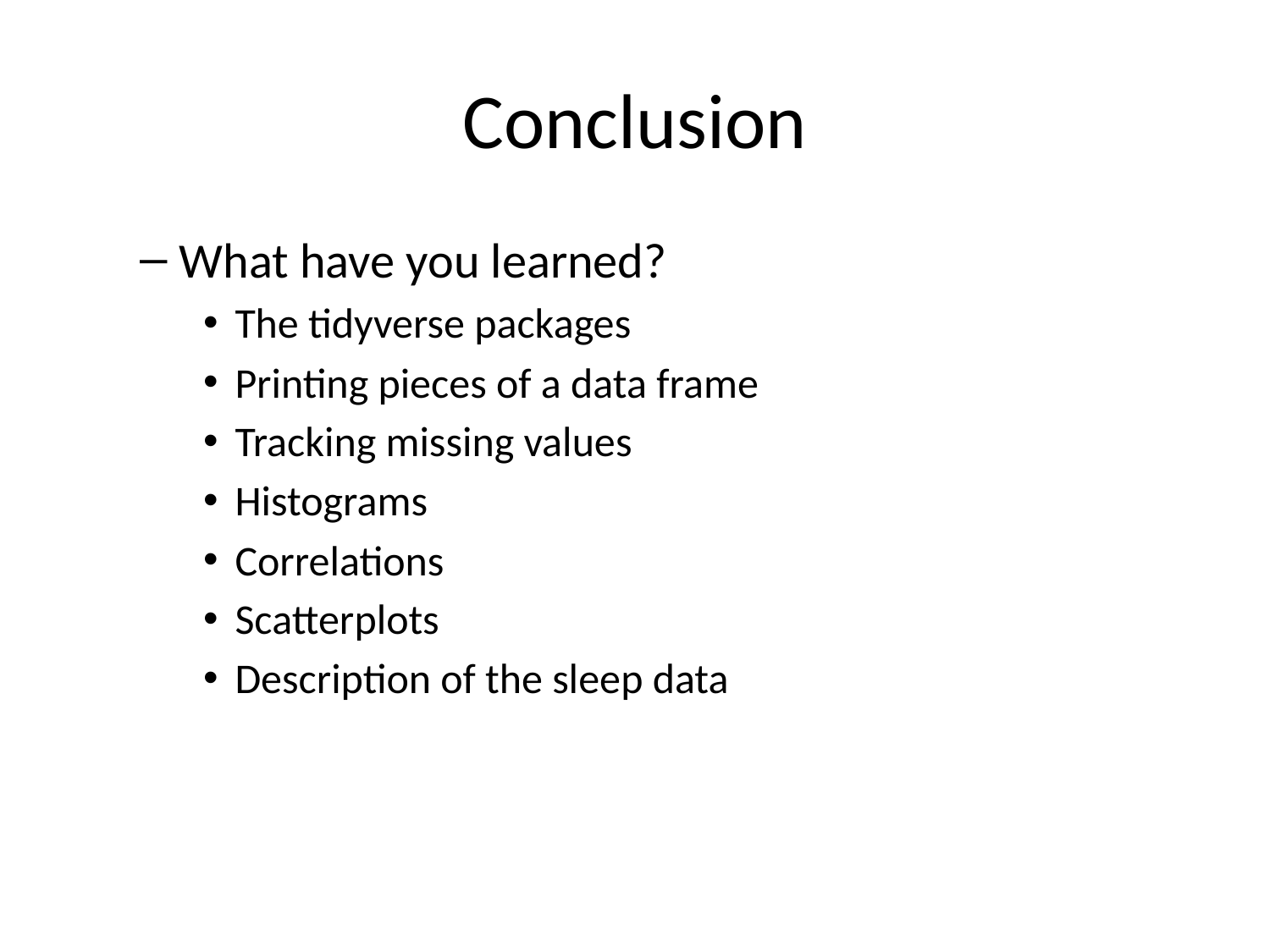

# Conclusion
What have you learned?
The tidyverse packages
Printing pieces of a data frame
Tracking missing values
Histograms
Correlations
Scatterplots
Description of the sleep data